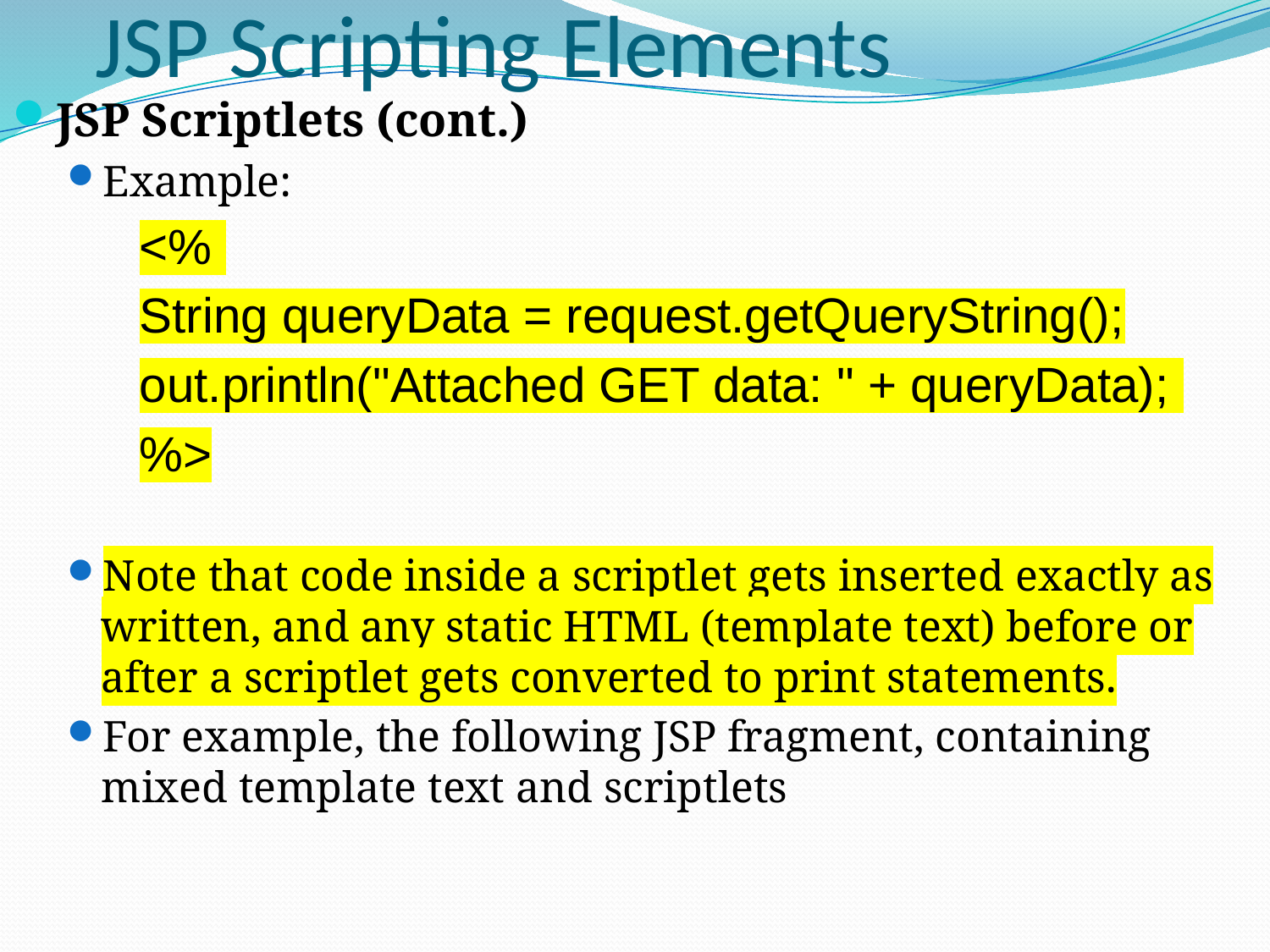

# JSP Scripting Elements
JSP Scriptlets (cont.)
Example:
<%
String queryData = request.getQueryString();
out.println("Attached GET data: " + queryData);
%>

Note that code inside a scriptlet gets inserted exactly as written, and any static HTML (template text) before or after a scriptlet gets converted to print statements.
For example, the following JSP fragment, containing mixed template text and scriptlets